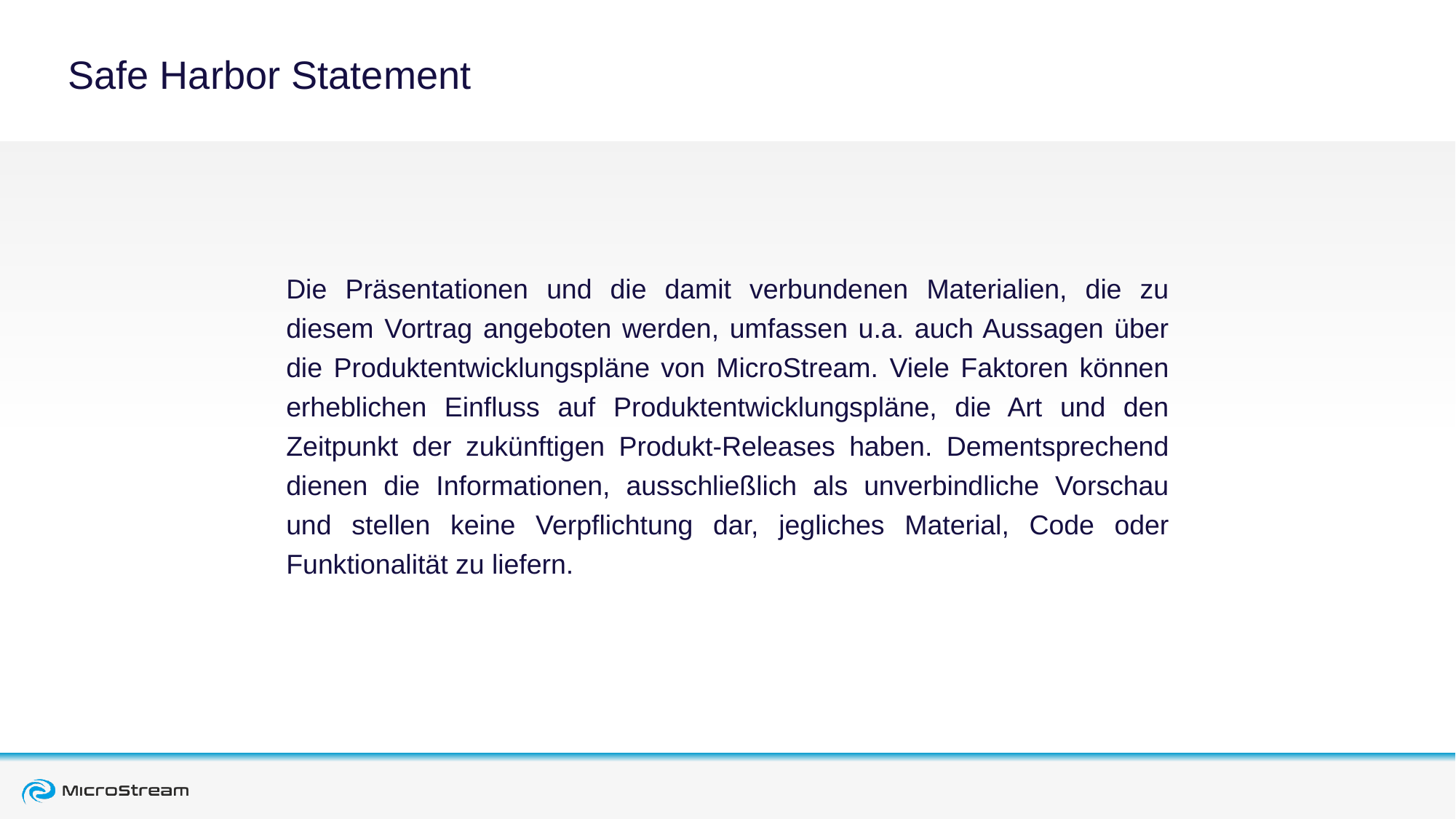

# Safe Harbor Statement
Die Präsentationen und die damit verbundenen Materialien, die zu diesem Vortrag angeboten werden, umfassen u.a. auch Aussagen über die Produktentwicklungspläne von MicroStream. Viele Faktoren können erheblichen Einfluss auf Produktentwicklungspläne, die Art und den Zeitpunkt der zukünftigen Produkt-Releases haben. Dementsprechend dienen die Informationen, ausschließlich als unverbindliche Vorschau und stellen keine Verpflichtung dar, jegliches Material, Code oder Funktionalität zu liefern.